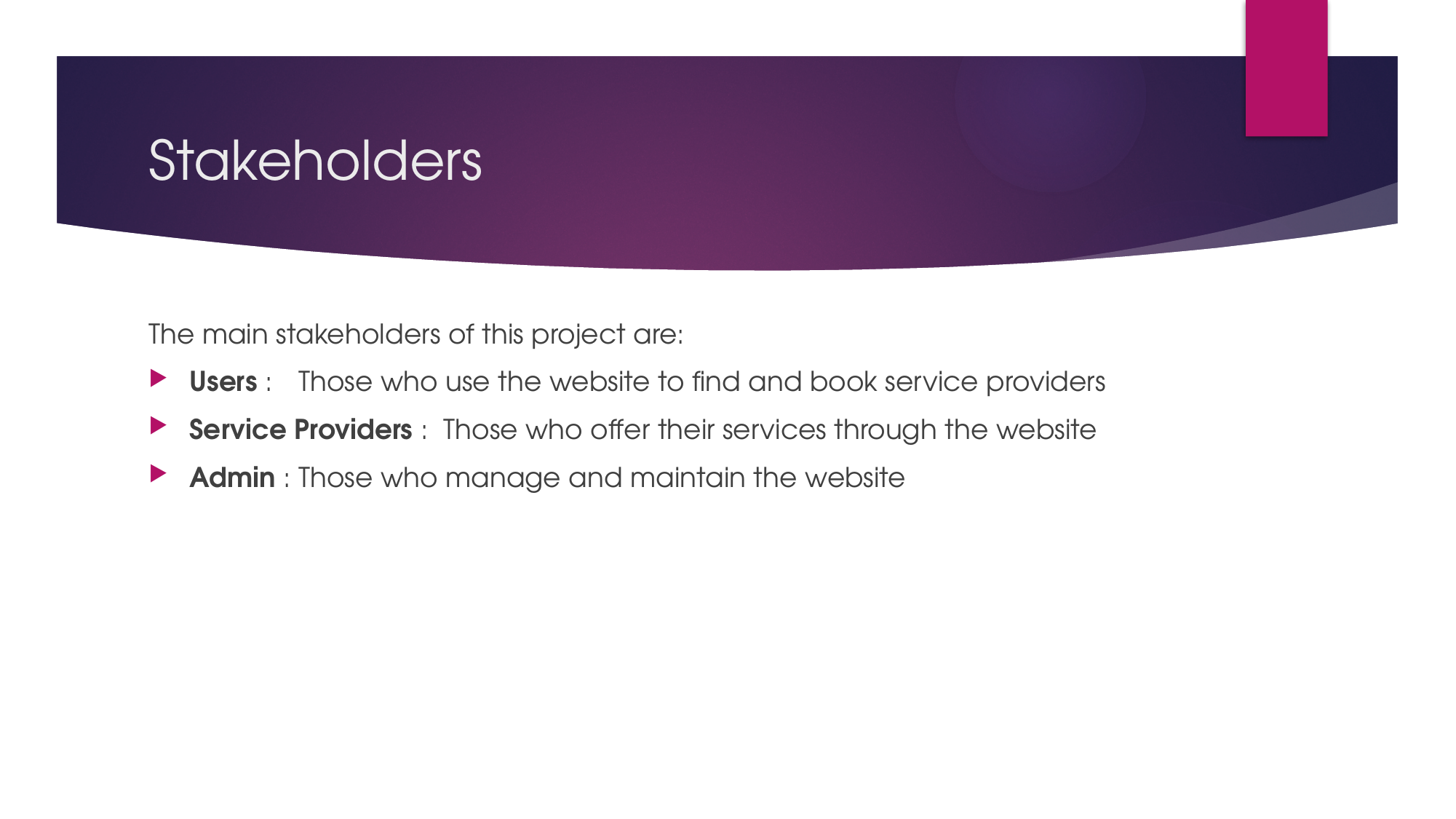

# Stakeholders
The main stakeholders of this project are:
Users :  	Those who use the website to find and book service providers
Service Providers :  Those who offer their services through the website
Admin :	Those who manage and maintain the website